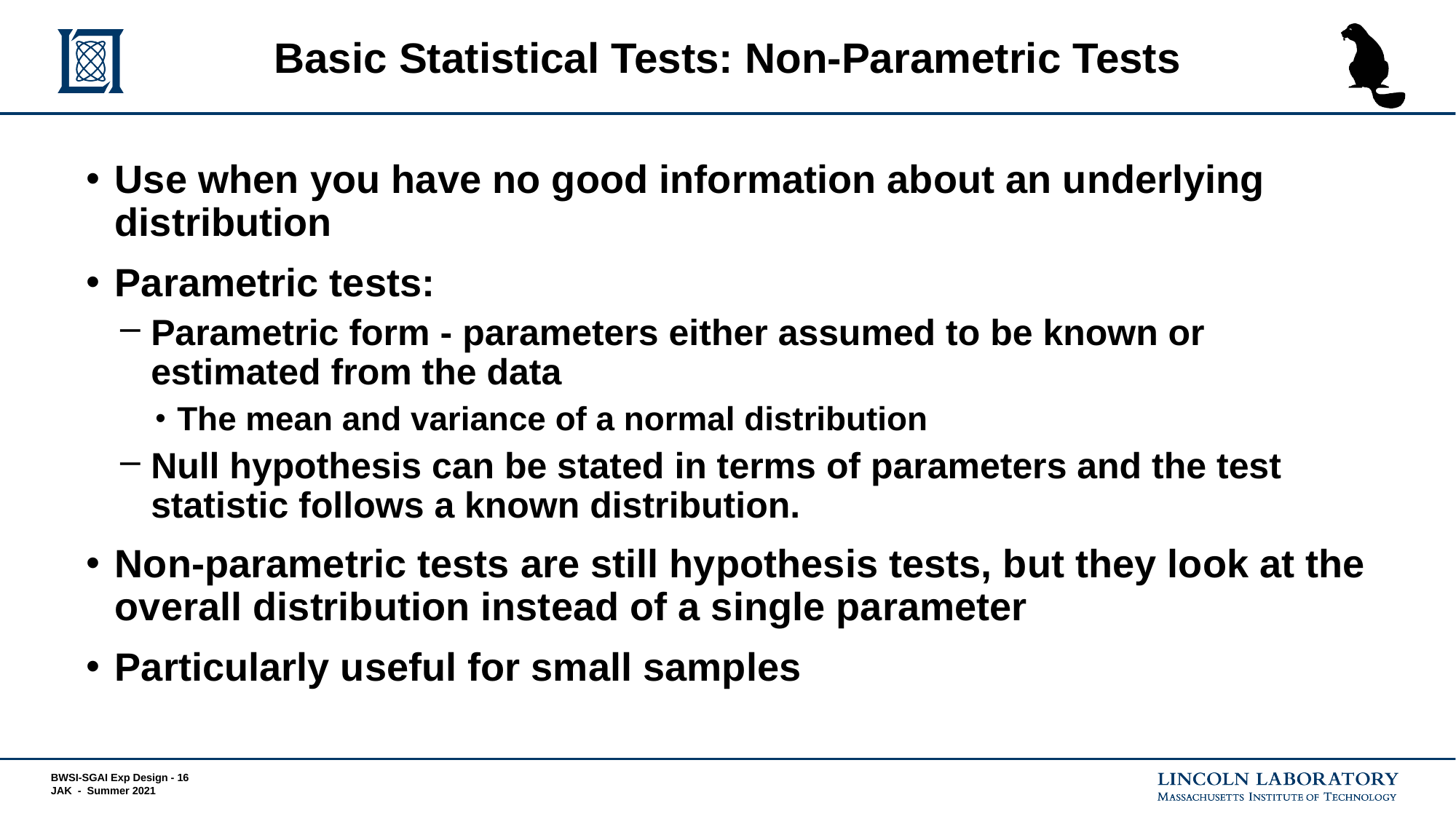

# Basic Statistical Tests: Non-Parametric Tests
Use when you have no good information about an underlying distribution
Parametric tests:
Parametric form - parameters either assumed to be known or estimated from the data
The mean and variance of a normal distribution
Null hypothesis can be stated in terms of parameters and the test statistic follows a known distribution.
Non-parametric tests are still hypothesis tests, but they look at the overall distribution instead of a single parameter
Particularly useful for small samples